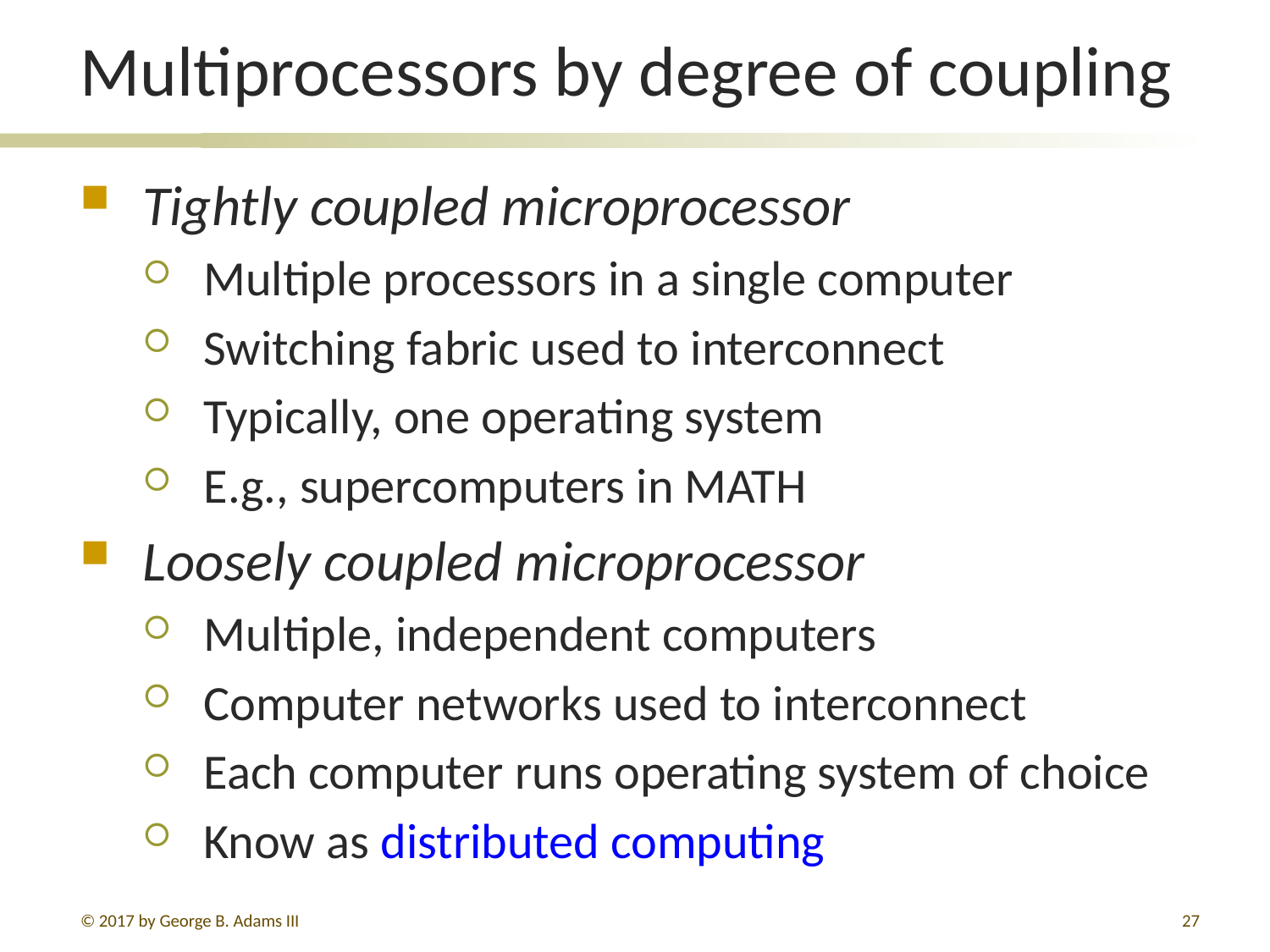

# Multiprocessors by degree of coupling
Tightly coupled microprocessor
Multiple processors in a single computer
Switching fabric used to interconnect
Typically, one operating system
E.g., supercomputers in MATH
Loosely coupled microprocessor
Multiple, independent computers
Computer networks used to interconnect
Each computer runs operating system of choice
Know as distributed computing
© 2017 by George B. Adams III
27